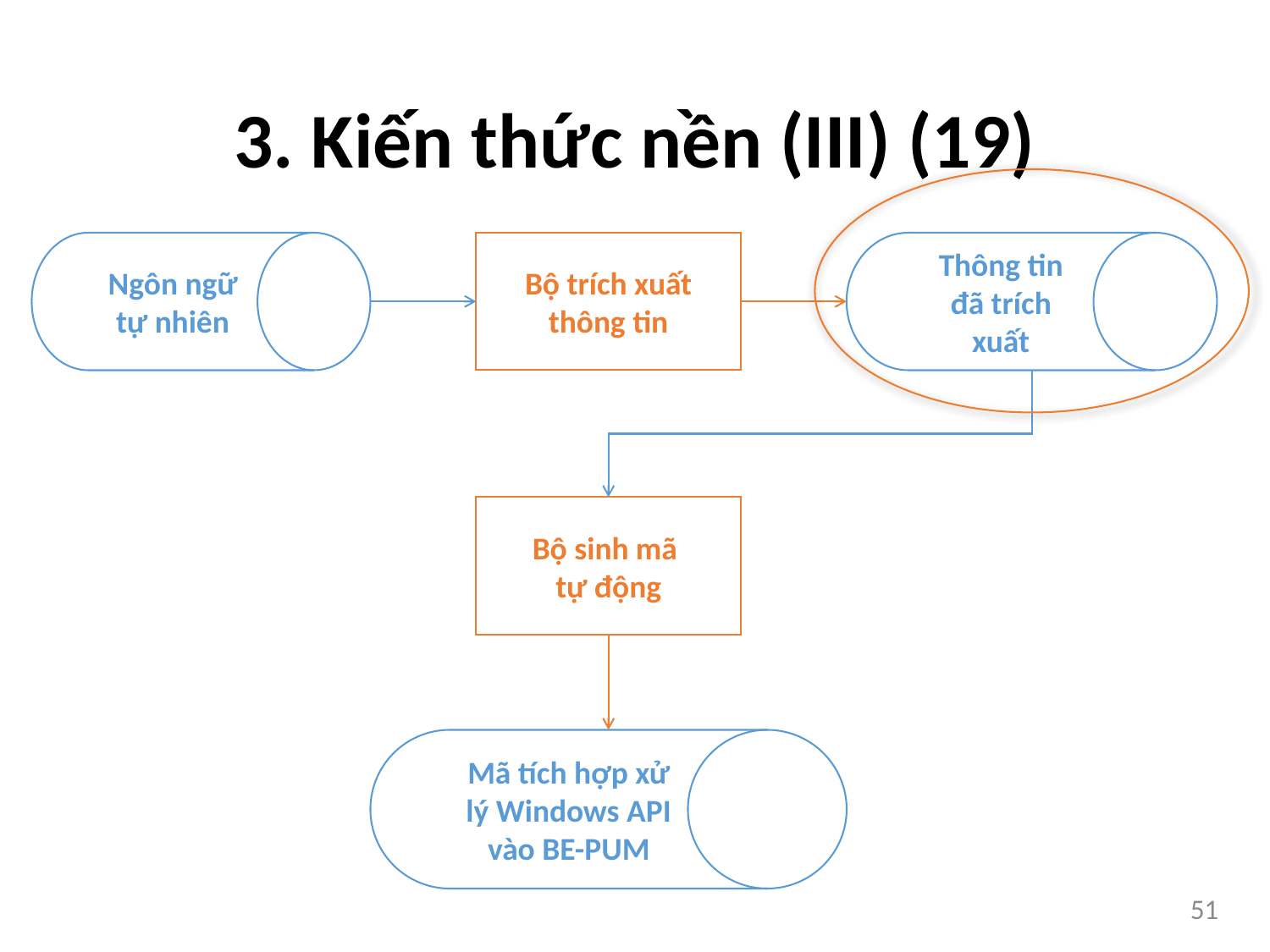

# 3. Kiến thức nền (III) (19)

Ngôn ngữ tự nhiên
Bộ trích xuất thông tin
Thông tin đã trích xuất
Bộ sinh mã
tự động
Mã tích hợp xử lý Windows API vào BE-PUM
51